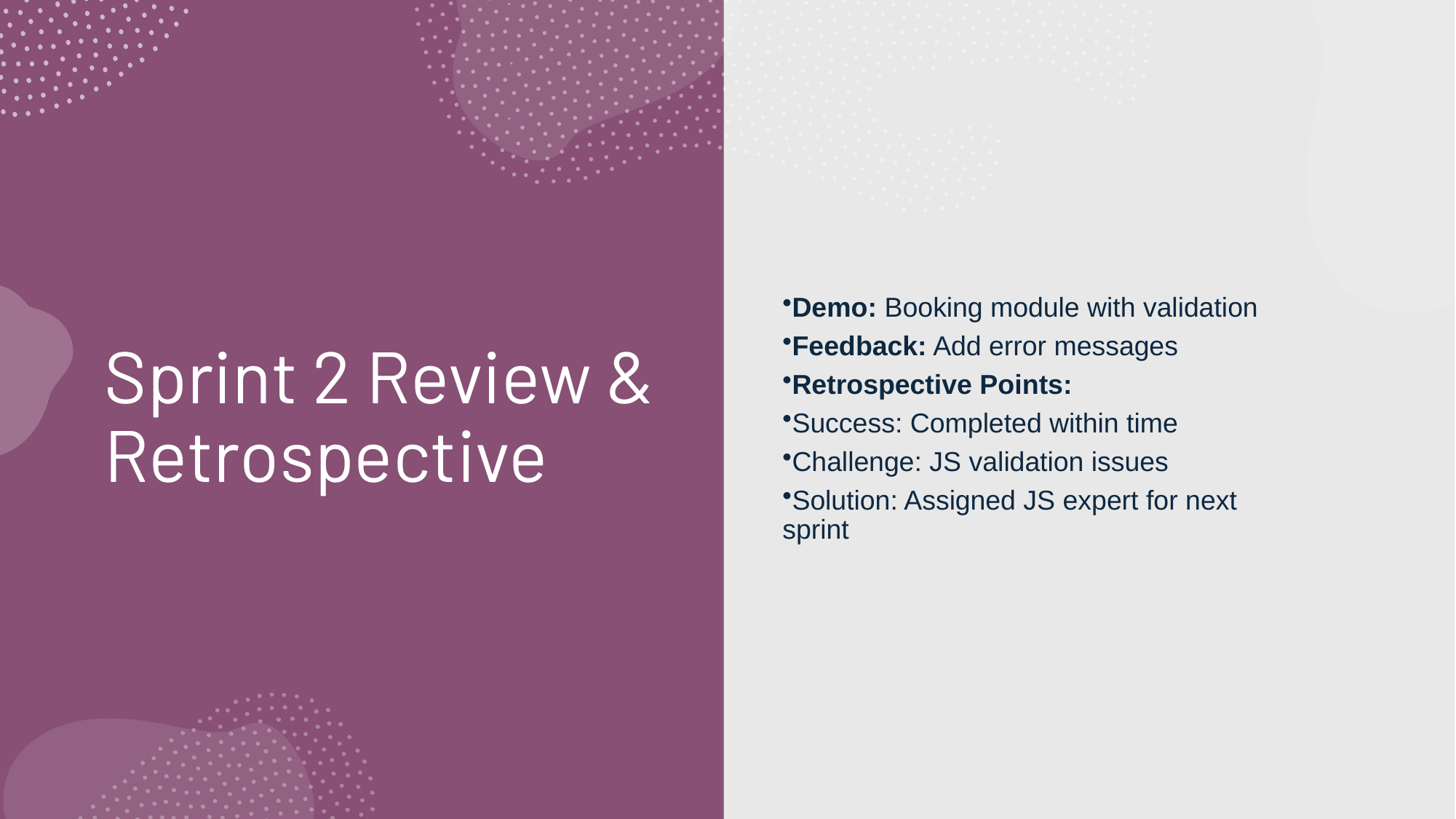

Demo: Booking module with validation
Feedback: Add error messages
Retrospective Points:
Success: Completed within time
Challenge: JS validation issues
Solution: Assigned JS expert for next sprint
# Sprint 2 Review & Retrospective